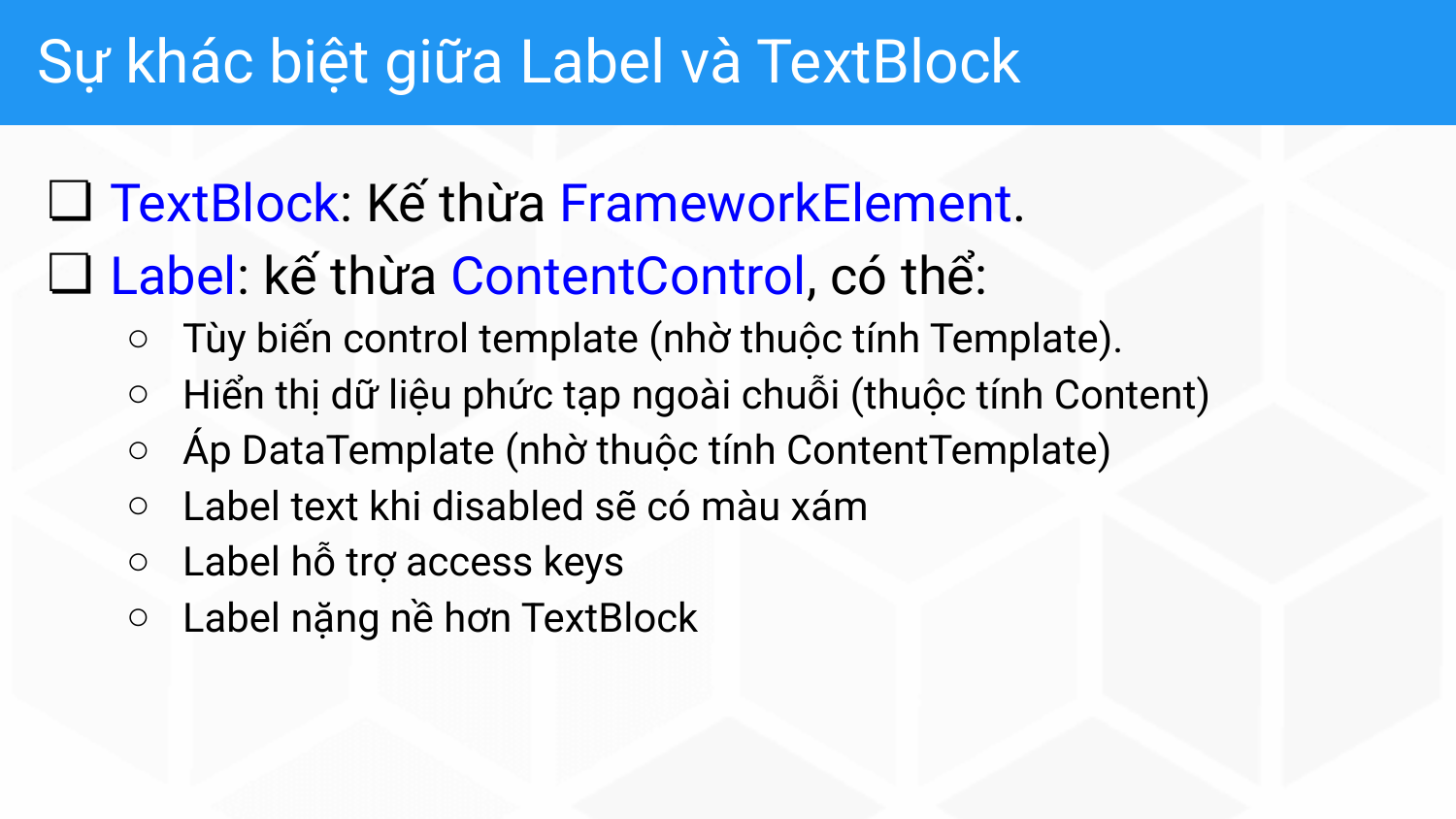

# Sự khác biệt giữa Label và TextBlock
TextBlock: Kế thừa FrameworkElement.
Label: kế thừa ContentControl, có thể:
Tùy biến control template (nhờ thuộc tính Template).
Hiển thị dữ liệu phức tạp ngoài chuỗi (thuộc tính Content)
Áp DataTemplate (nhờ thuộc tính ContentTemplate)
Label text khi disabled sẽ có màu xám
Label hỗ trợ access keys
Label nặng nề hơn TextBlock